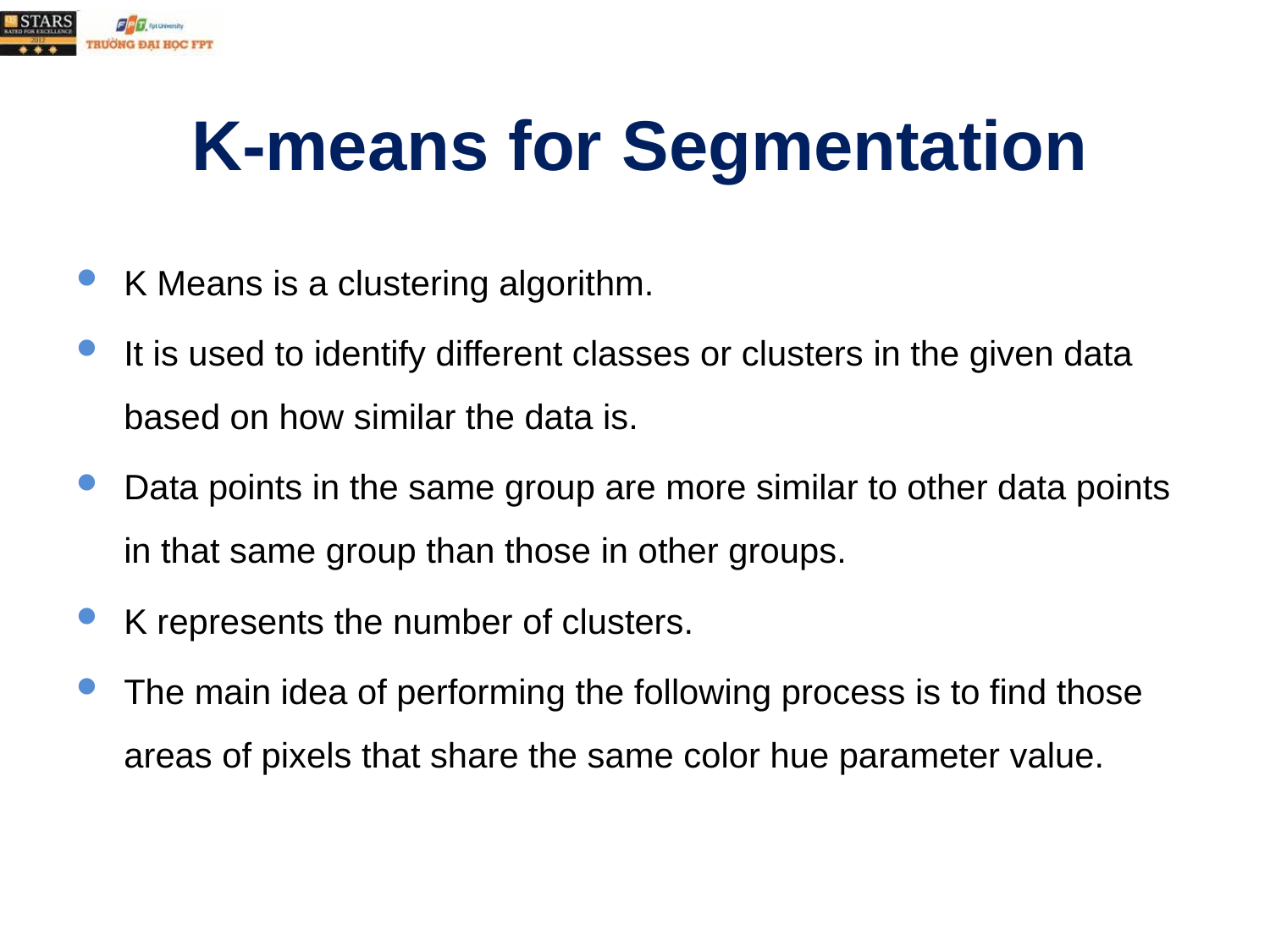

# K-means for Segmentation
K Means is a clustering algorithm.
It is used to identify different classes or clusters in the given data based on how similar the data is.
Data points in the same group are more similar to other data points in that same group than those in other groups.
K represents the number of clusters.
The main idea of performing the following process is to find those areas of pixels that share the same color hue parameter value.